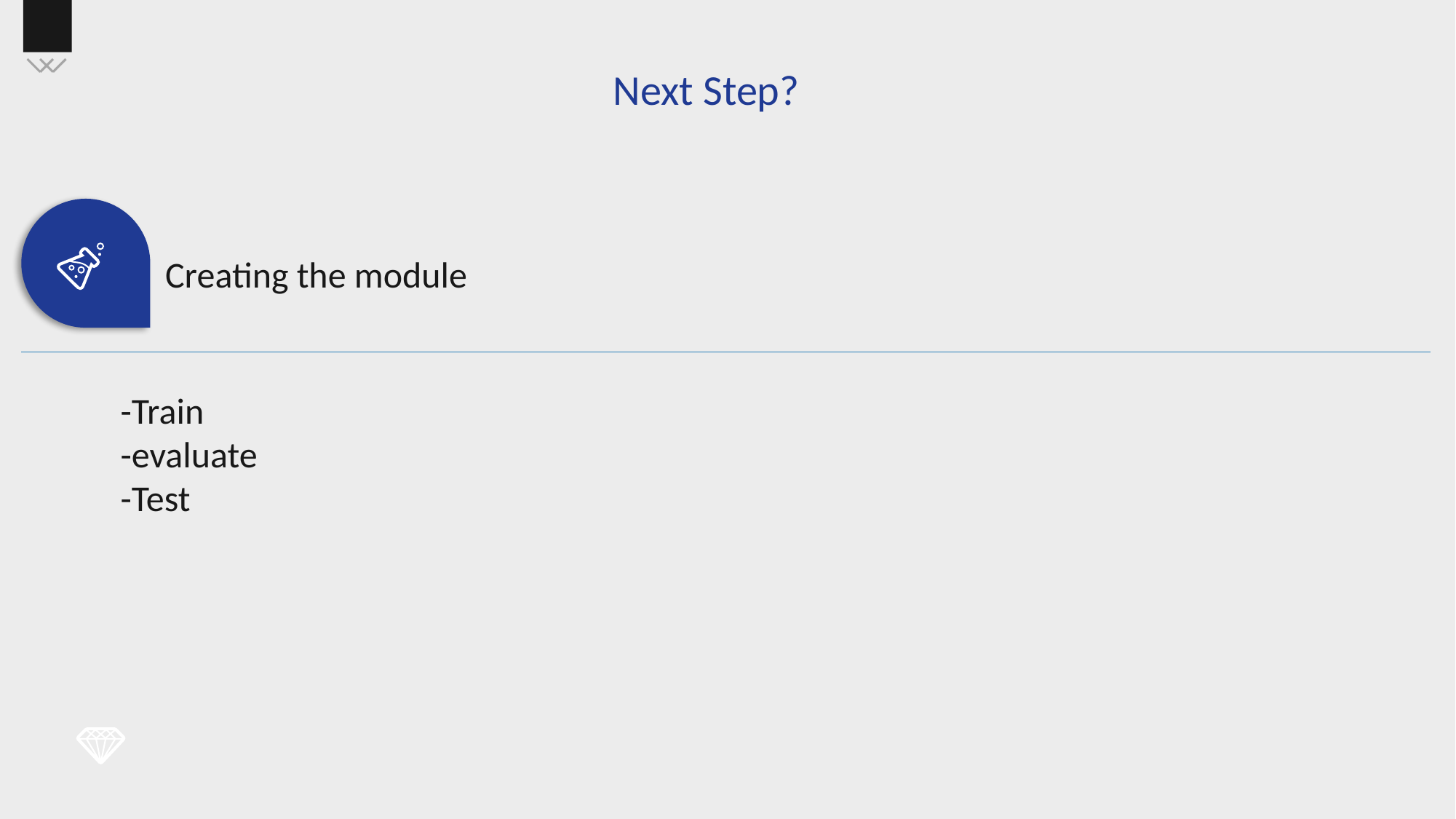

Next Step?

Creating the module

-Train
-evaluate
-Test